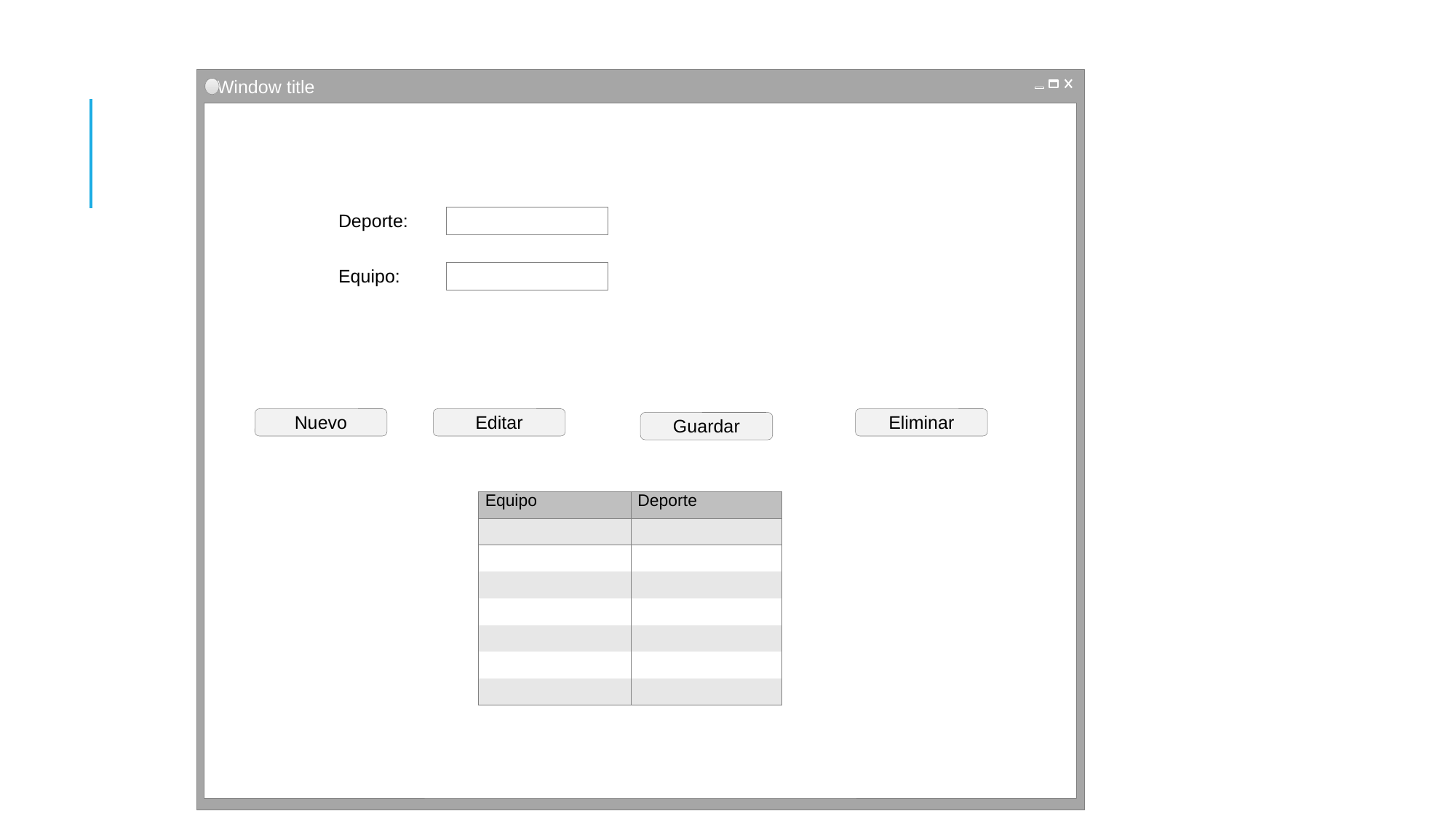

Window title

Deporte:

Equipo:

Nuevo
Editar
Eliminar
Guardar
| Equipo | Deporte |
| --- | --- |
|  |  |
|  |  |
|  |  |
|  |  |
|  |  |
|  |  |
|  |  |